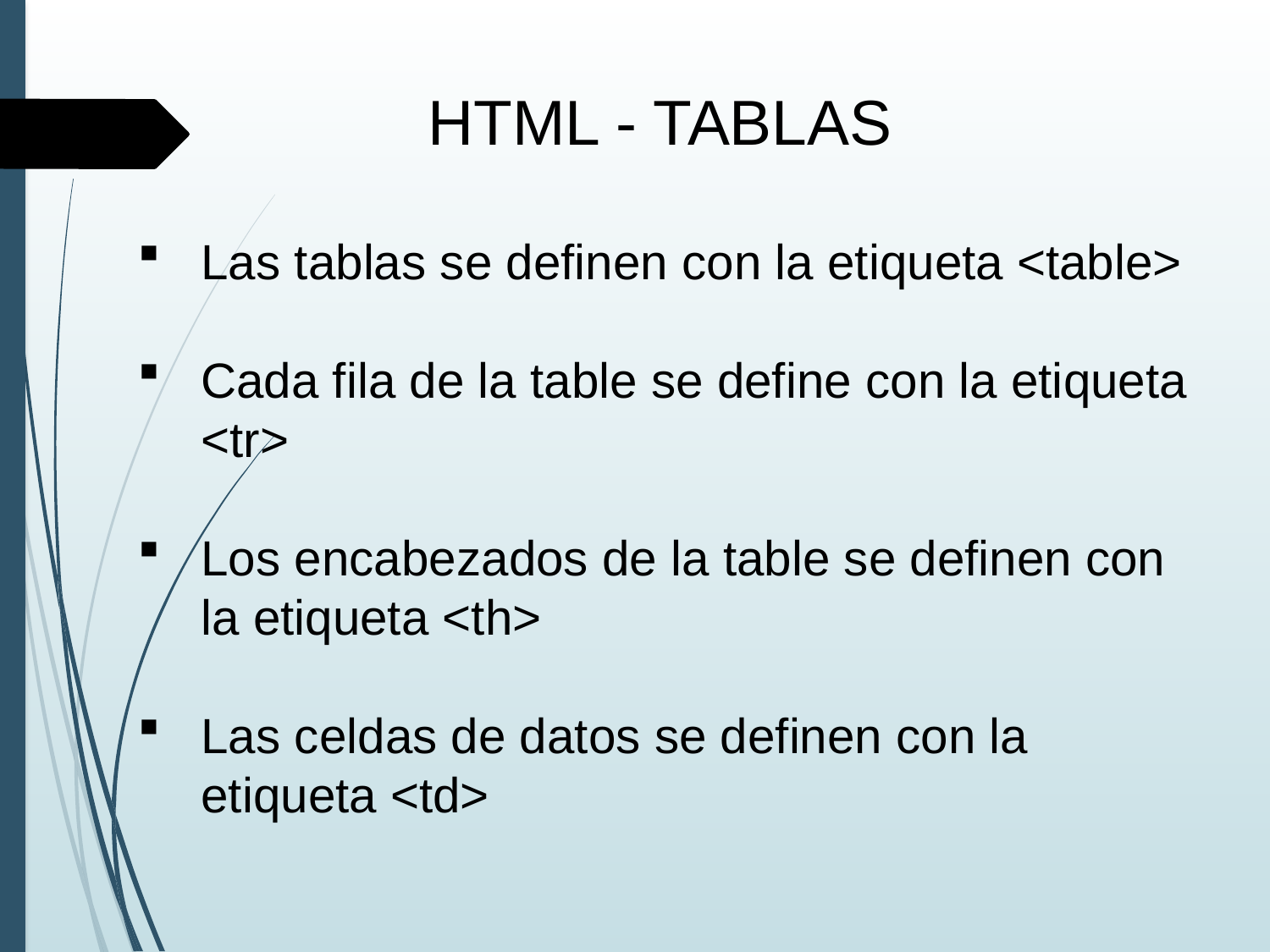

HTML - TABLAS

Las tablas se definen con la etiqueta <table>

Cada fila de la table se define con la etiqueta <tr>

Los encabezados de la table se definen con la etiqueta <th>

Las celdas de datos se definen con la etiqueta <td>